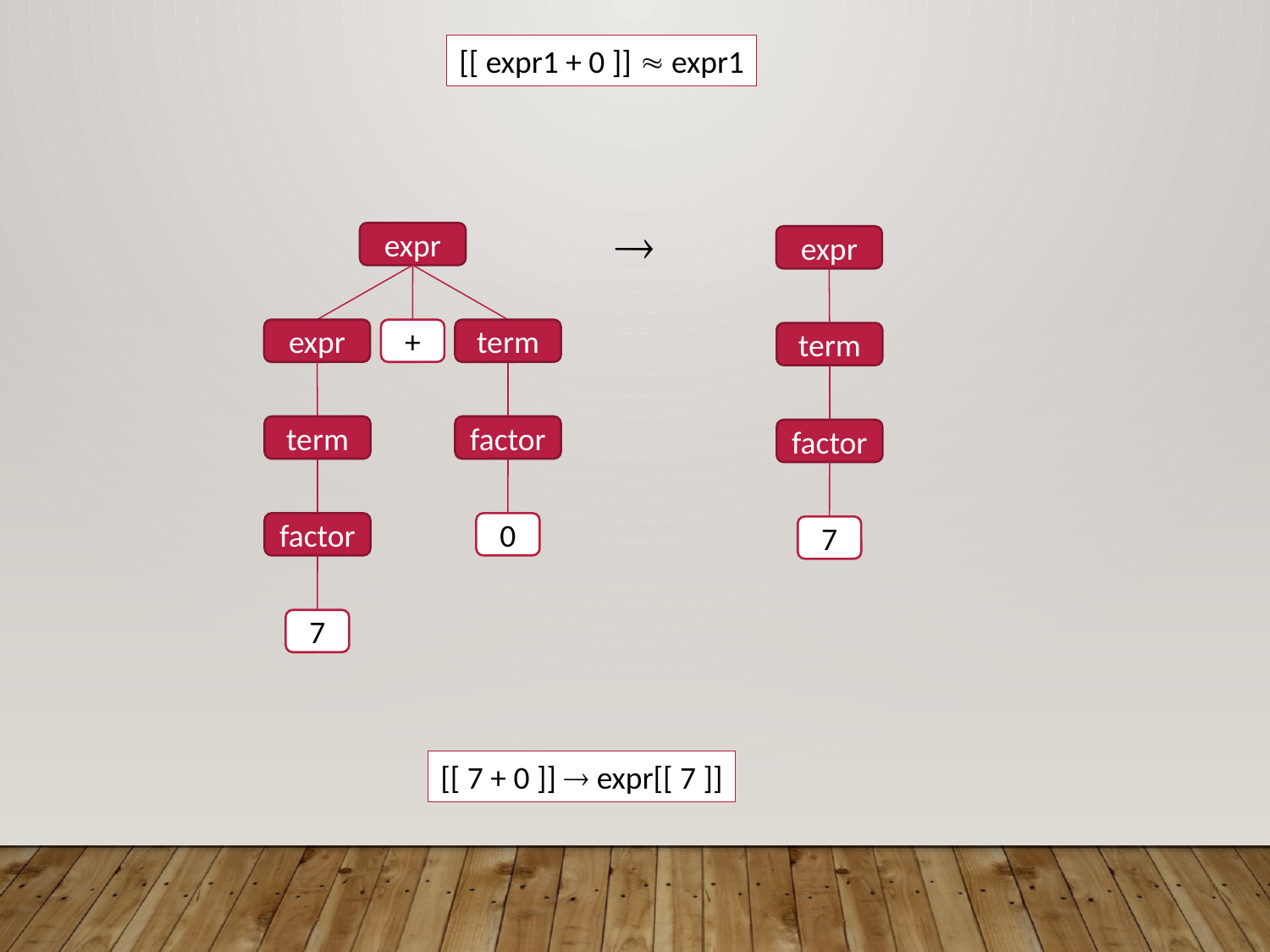

[[ expr1 + 0 ]] ≈ expr1
→
expr
expr
+
term
term
factor
0
factor
7
expr
term
factor
7
[[ 7 + 0 ]] → expr[[ 7 ]]